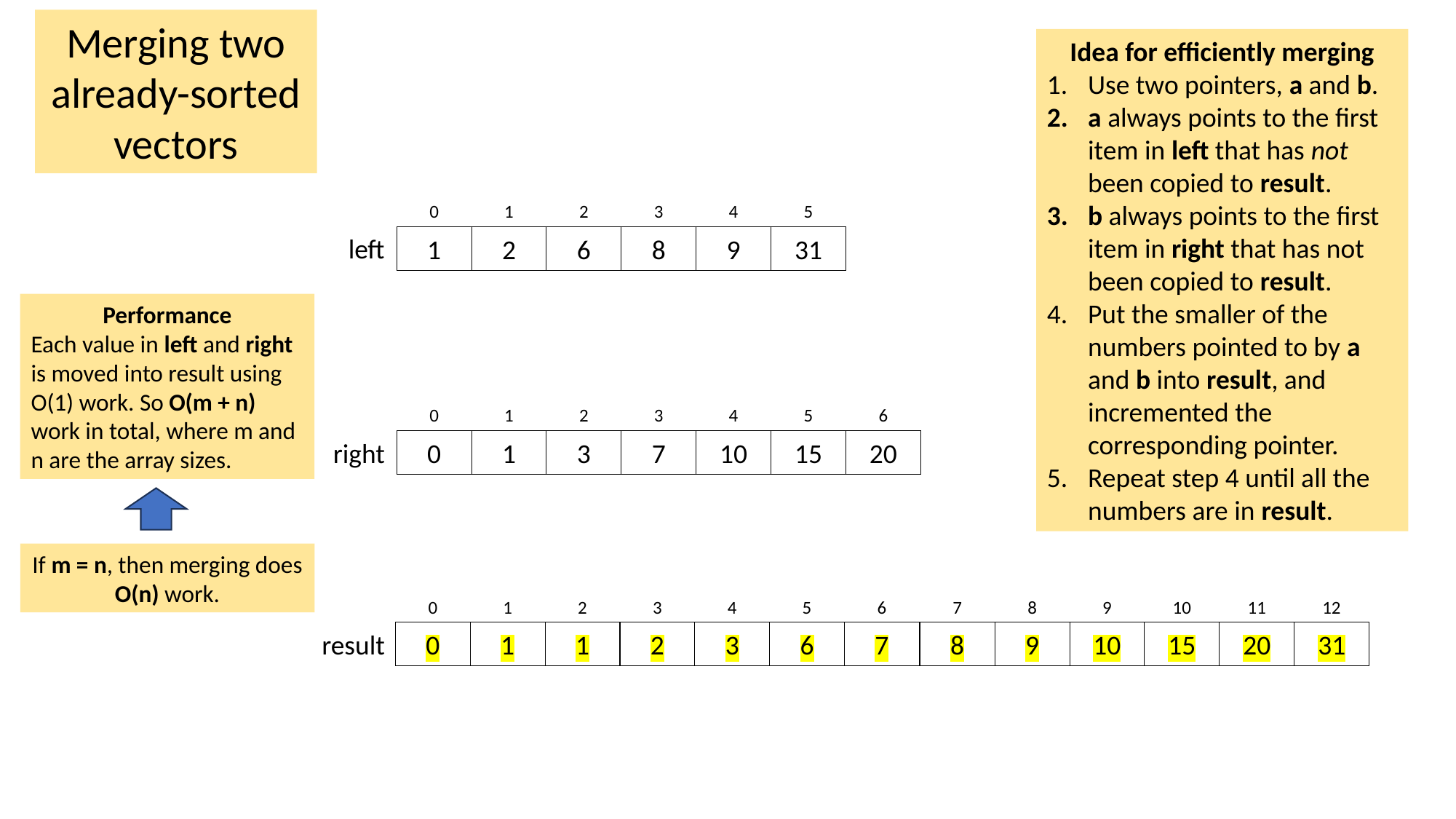

Merging two already-sorted vectors
Idea for efficiently merging
Use two pointers, a and b.
a always points to the first item in left that has not been copied to result.
b always points to the first item in right that has not been copied to result.
Put the smaller of the numbers pointed to by a and b into result, and incremented the corresponding pointer.
Repeat step 4 until all the numbers are in result.
0
1
1
2
2
6
3
8
4
9
5
31
left
Performance
Each value in left and right is moved into result using O(1) work. So O(m + n) work in total, where m and n are the array sizes.
0
0
1
1
2
3
3
7
4
10
5
15
6
20
right

If m = n, then merging does O(n) work.
0
0
1
1
2
1
3
2
4
3
5
6
6
7
7
8
8
9
9
10
10
15
11
20
12
31
result